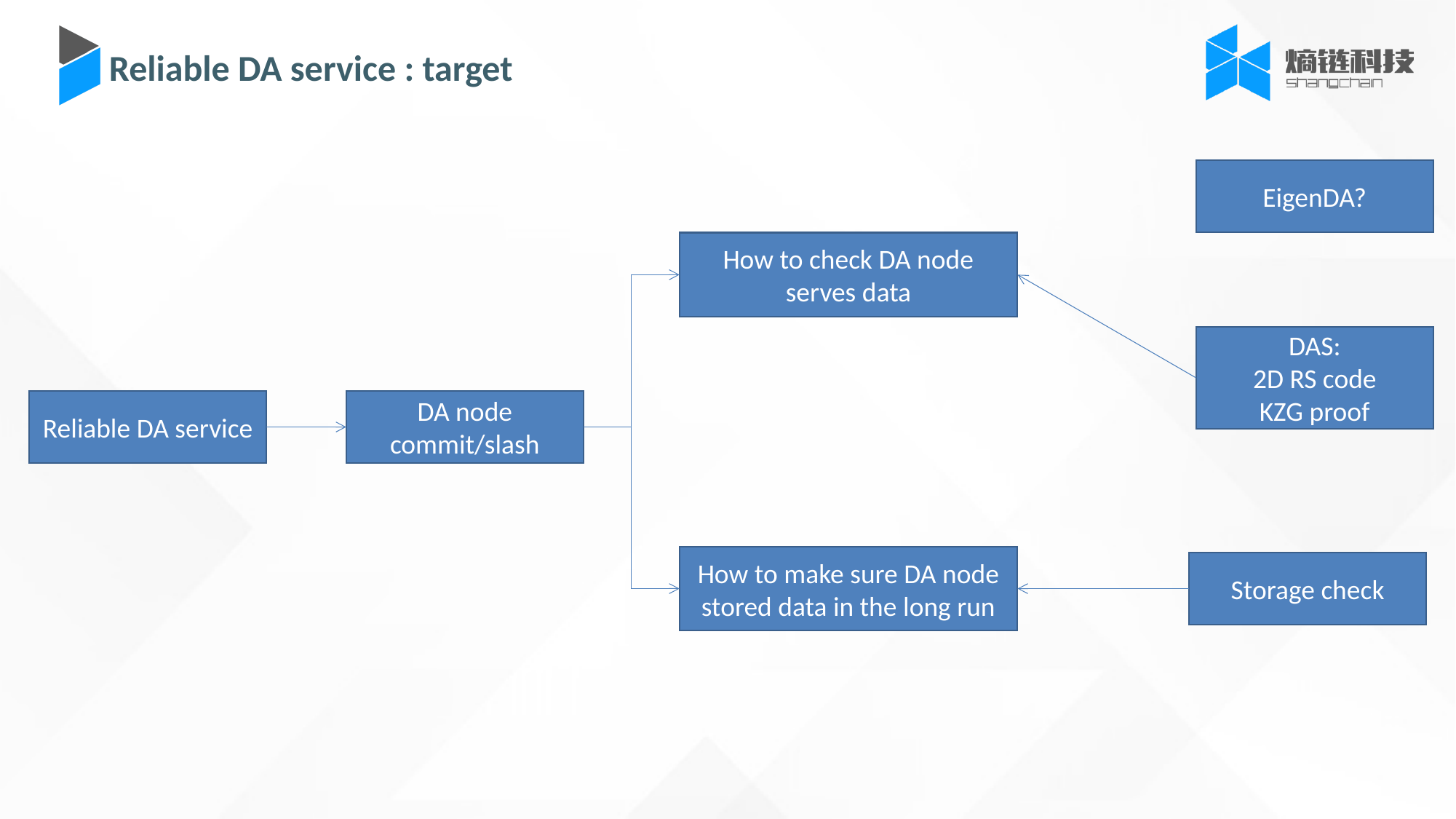

Reliable DA service : target
EigenDA?
How to check DA node serves data
DAS:
2D RS code
KZG proof
Reliable DA service
DA node commit/slash
How to make sure DA node stored data in the long run
Storage check